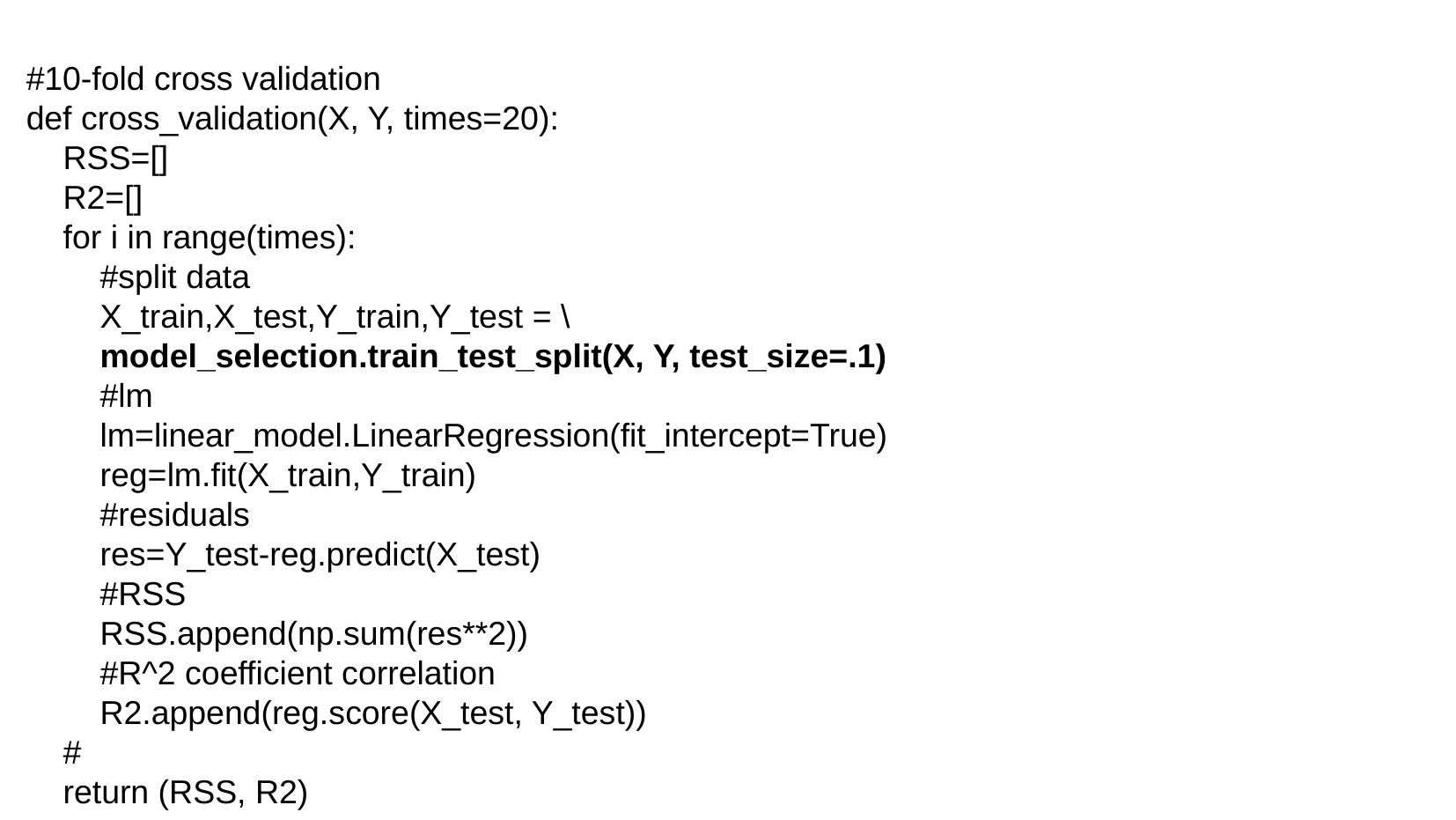

#10-fold cross validation
def cross_validation(X, Y, times=20):
    RSS=[]
    R2=[]
    for i in range(times):
        #split data
        X_train,X_test,Y_train,Y_test = \
        model_selection.train_test_split(X, Y, test_size=.1)
        #lm
        lm=linear_model.LinearRegression(fit_intercept=True)
        reg=lm.fit(X_train,Y_train)
        #residuals
        res=Y_test-reg.predict(X_test)
        #RSS
        RSS.append(np.sum(res**2))
        #R^2 coefficient correlation
        R2.append(reg.score(X_test, Y_test))
    #
    return (RSS, R2)